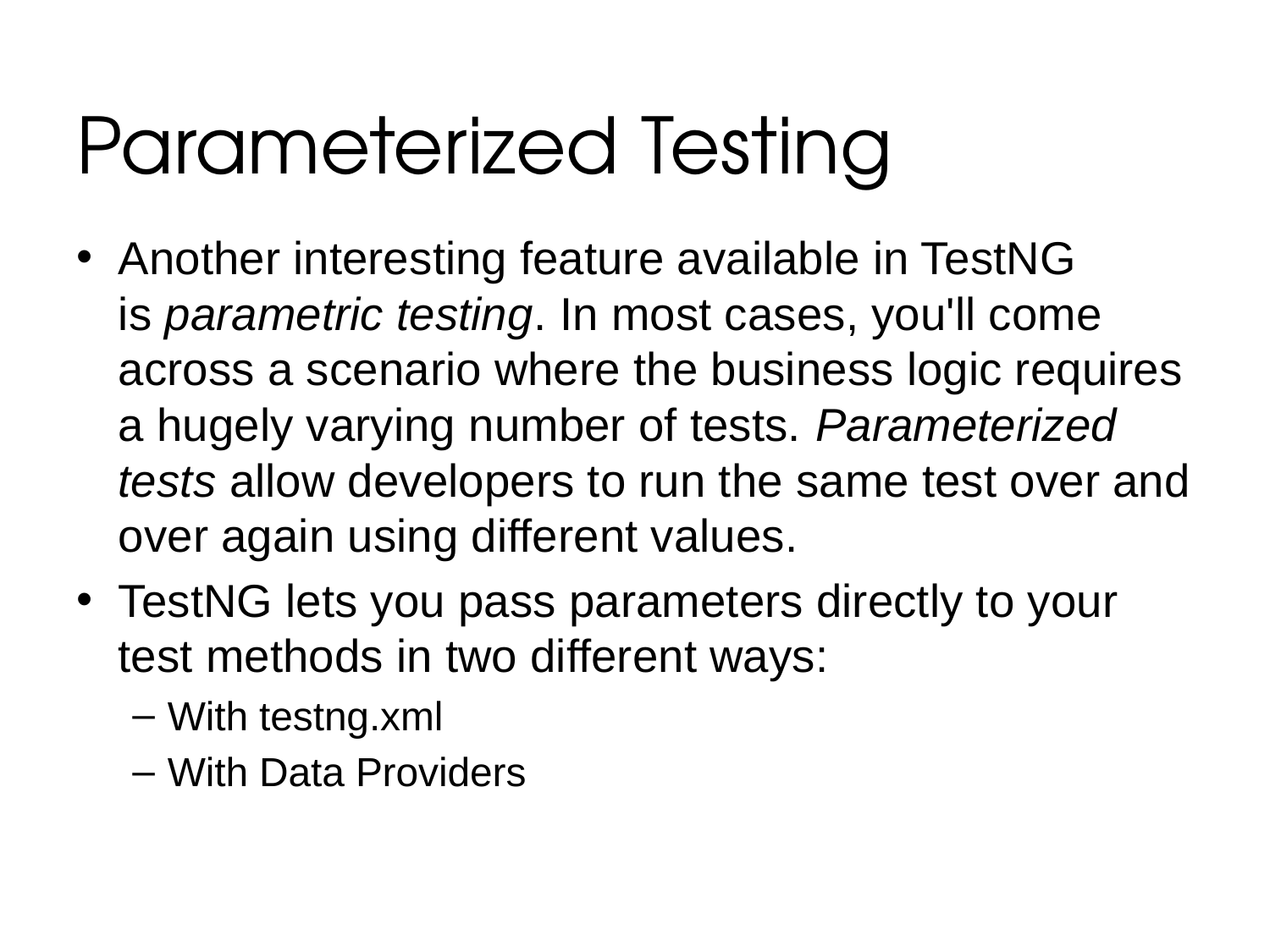

# Parameterized Testing
Another interesting feature available in TestNG is parametric testing. In most cases, you'll come across a scenario where the business logic requires a hugely varying number of tests. Parameterized tests allow developers to run the same test over and over again using different values.
TestNG lets you pass parameters directly to your test methods in two different ways:
With testng.xml
With Data Providers